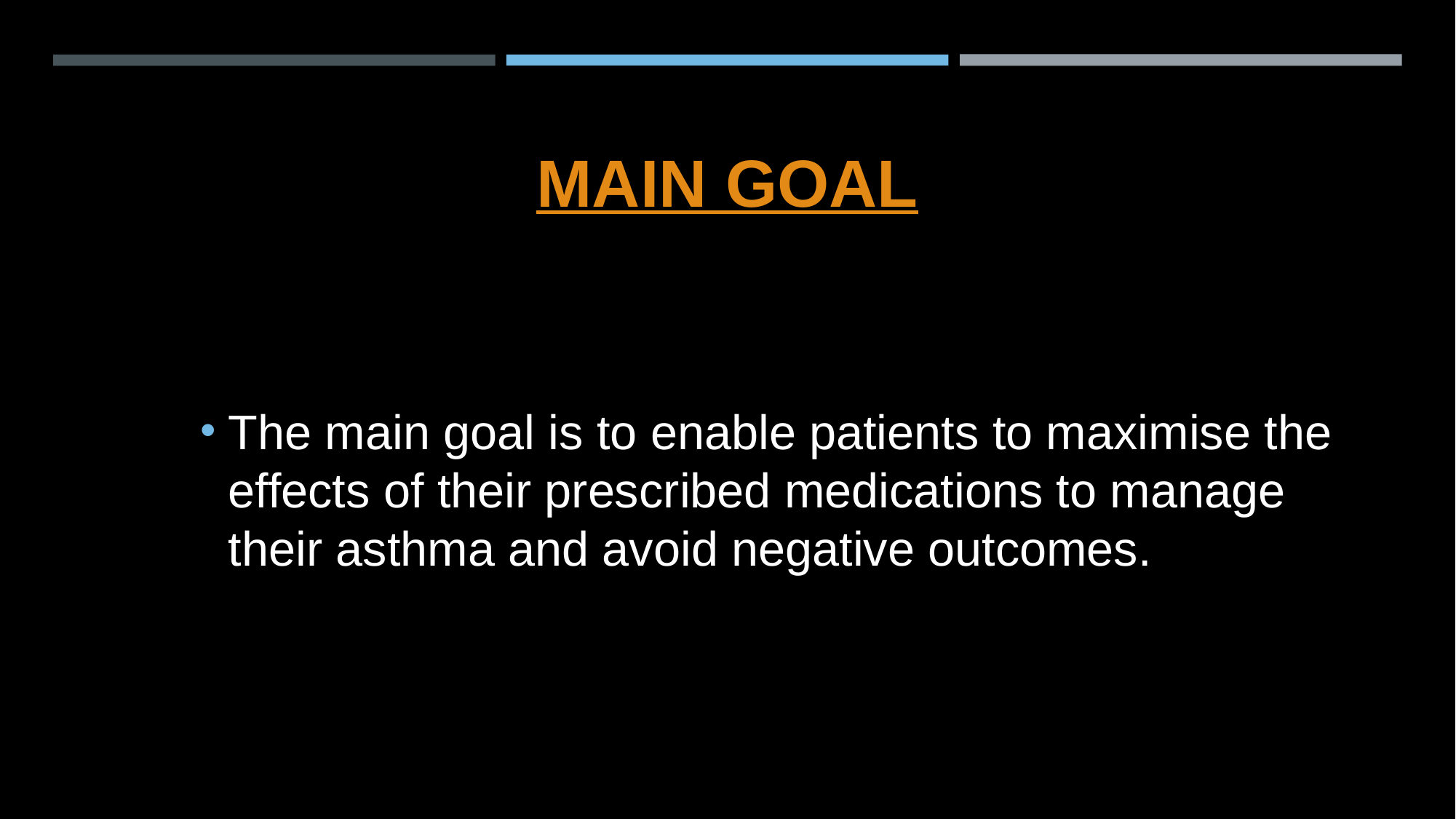

# Main goal
The main goal is to enable patients to maximise the effects of their prescribed medications to manage their asthma and avoid negative outcomes.